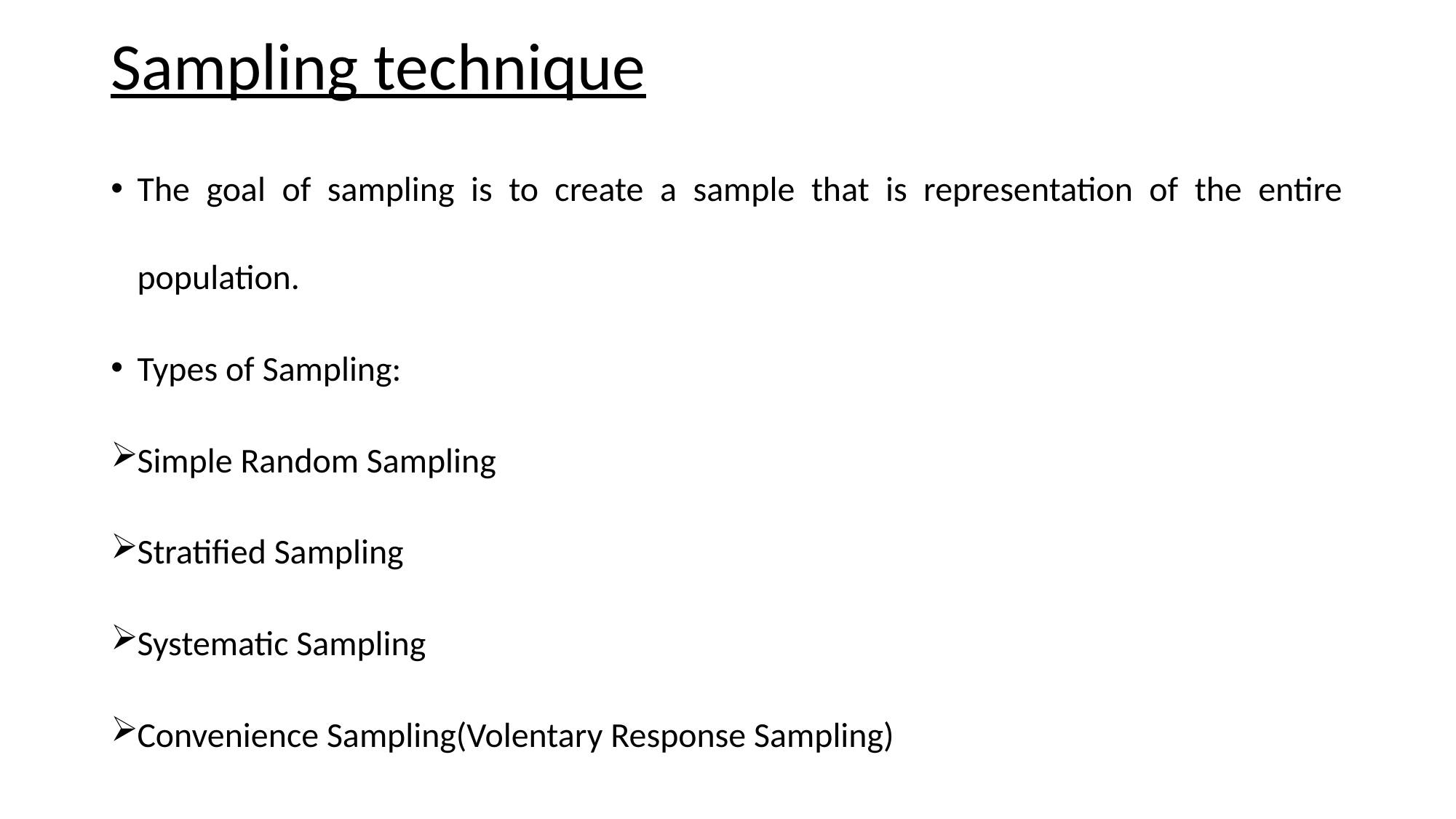

# Sampling technique
The goal of sampling is to create a sample that is representation of the entire population.
Types of Sampling:
Simple Random Sampling
Stratified Sampling
Systematic Sampling
Convenience Sampling(Volentary Response Sampling)